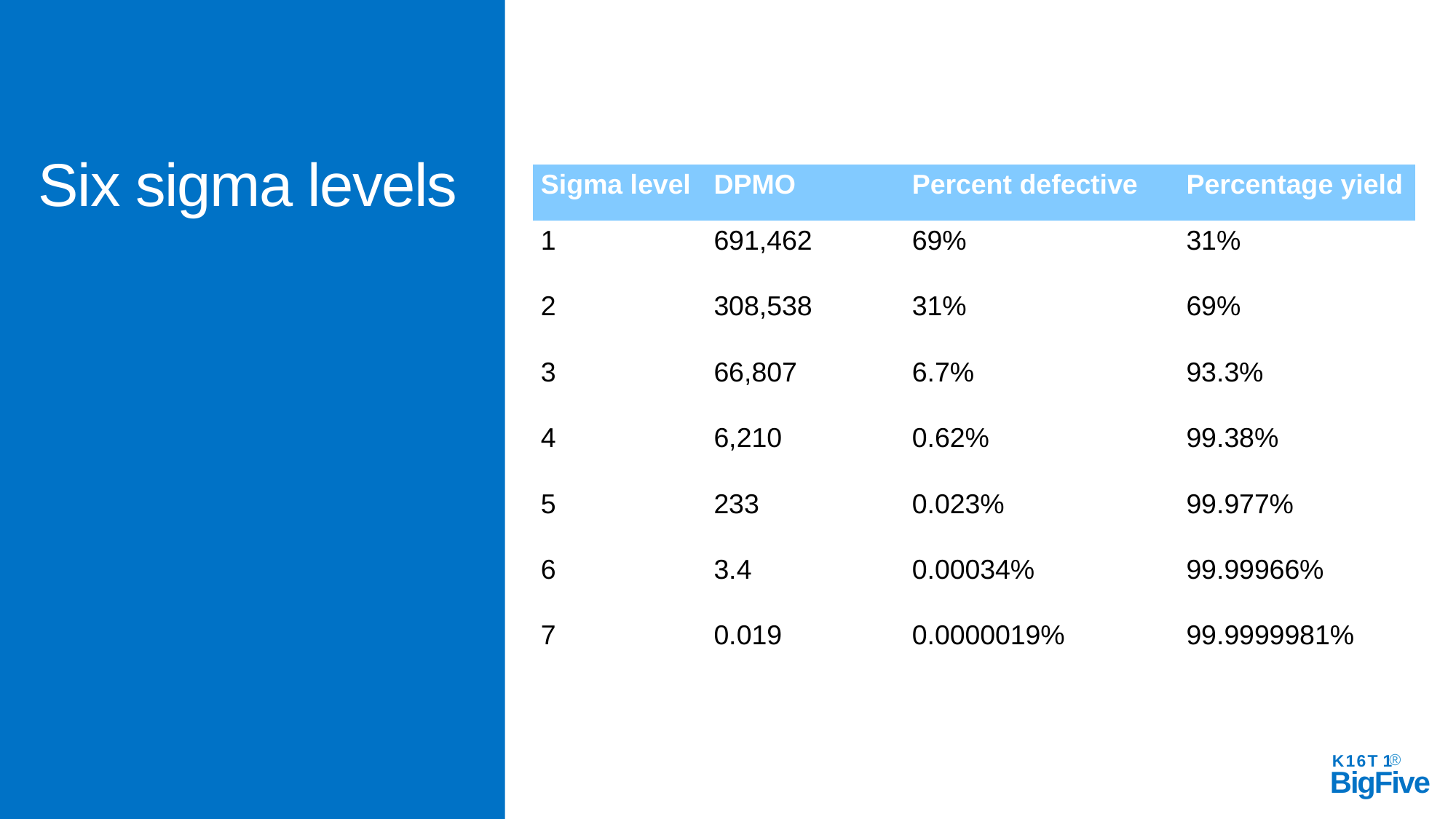

Six sigma levels
| Sigma level | DPMO | Percent defective | Percentage yield |
| --- | --- | --- | --- |
| 1 | 691,462 | 69% | 31% |
| 2 | 308,538 | 31% | 69% |
| 3 | 66,807 | 6.7% | 93.3% |
| 4 | 6,210 | 0.62% | 99.38% |
| 5 | 233 | 0.023% | 99.977% |
| 6 | 3.4 | 0.00034% | 99.99966% |
| 7 | 0.019 | 0.0000019% | 99.9999981% |